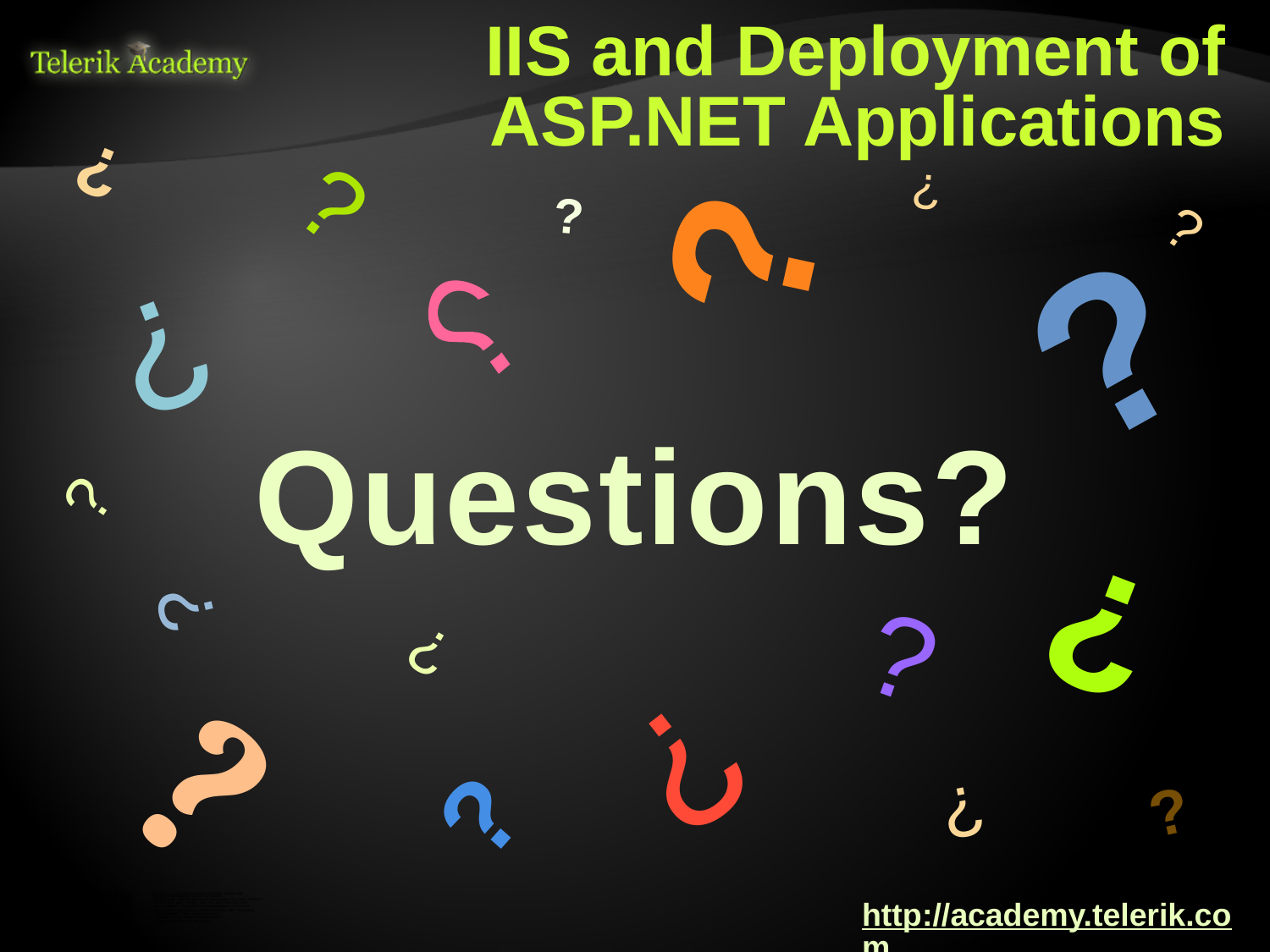

# IIS and Deployment of ASP.NET Applications
http://academy.telerik.com